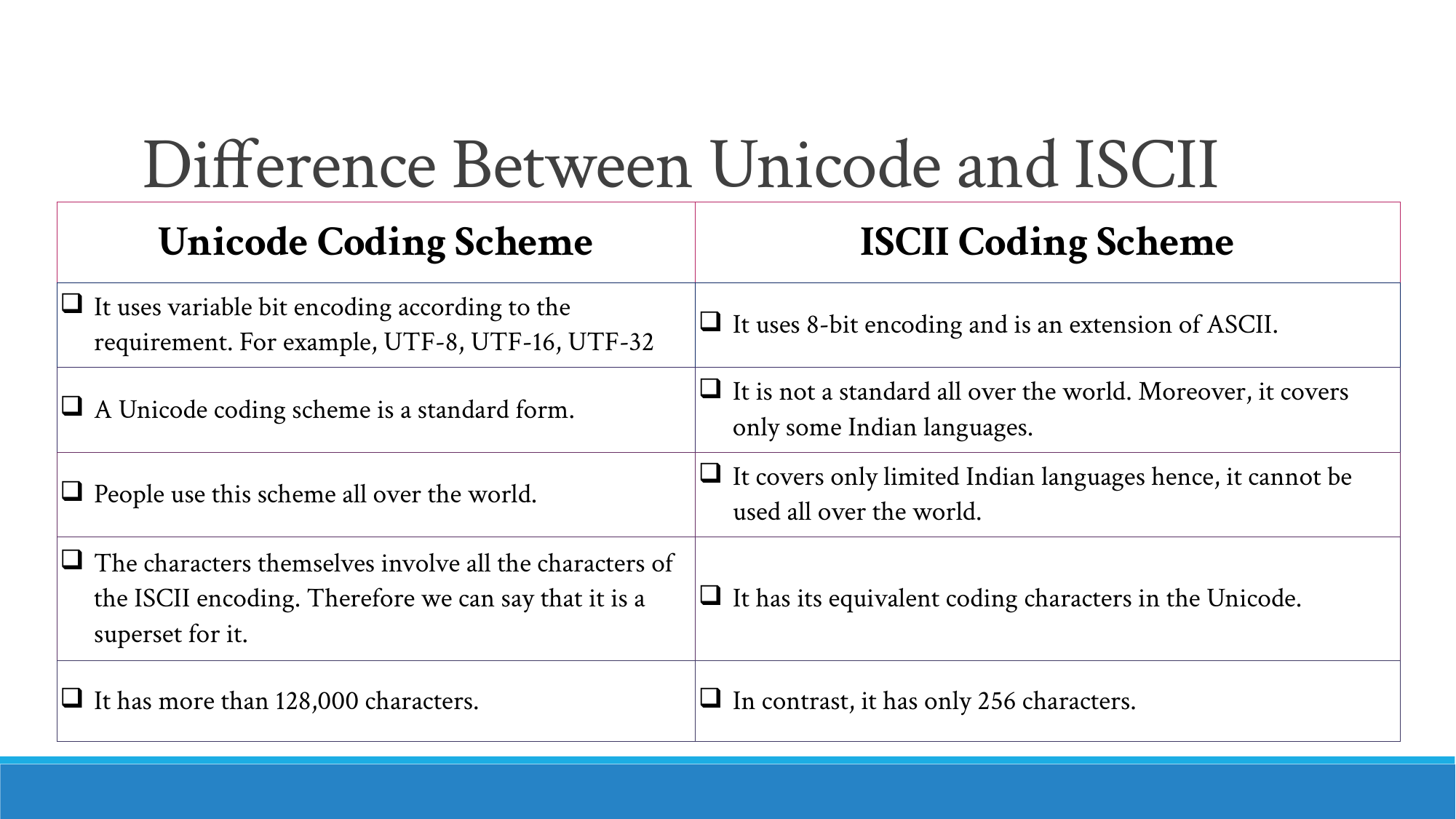

# Difference Between Unicode and ISCII
| Unicode Coding Scheme | ISCII Coding Scheme |
| --- | --- |
| It uses variable bit encoding according to the requirement. For example, UTF-8, UTF-16, UTF-32 | It uses 8-bit encoding and is an extension of ASCII. |
| A Unicode coding scheme is a standard form. | It is not a standard all over the world. Moreover, it covers only some Indian languages. |
| People use this scheme all over the world. | It covers only limited Indian languages hence, it cannot be used all over the world. |
| The characters themselves involve all the characters of the ISCII encoding. Therefore we can say that it is a superset for it. | It has its equivalent coding characters in the Unicode. |
| It has more than 128,000 characters. | In contrast, it has only 256 characters. |